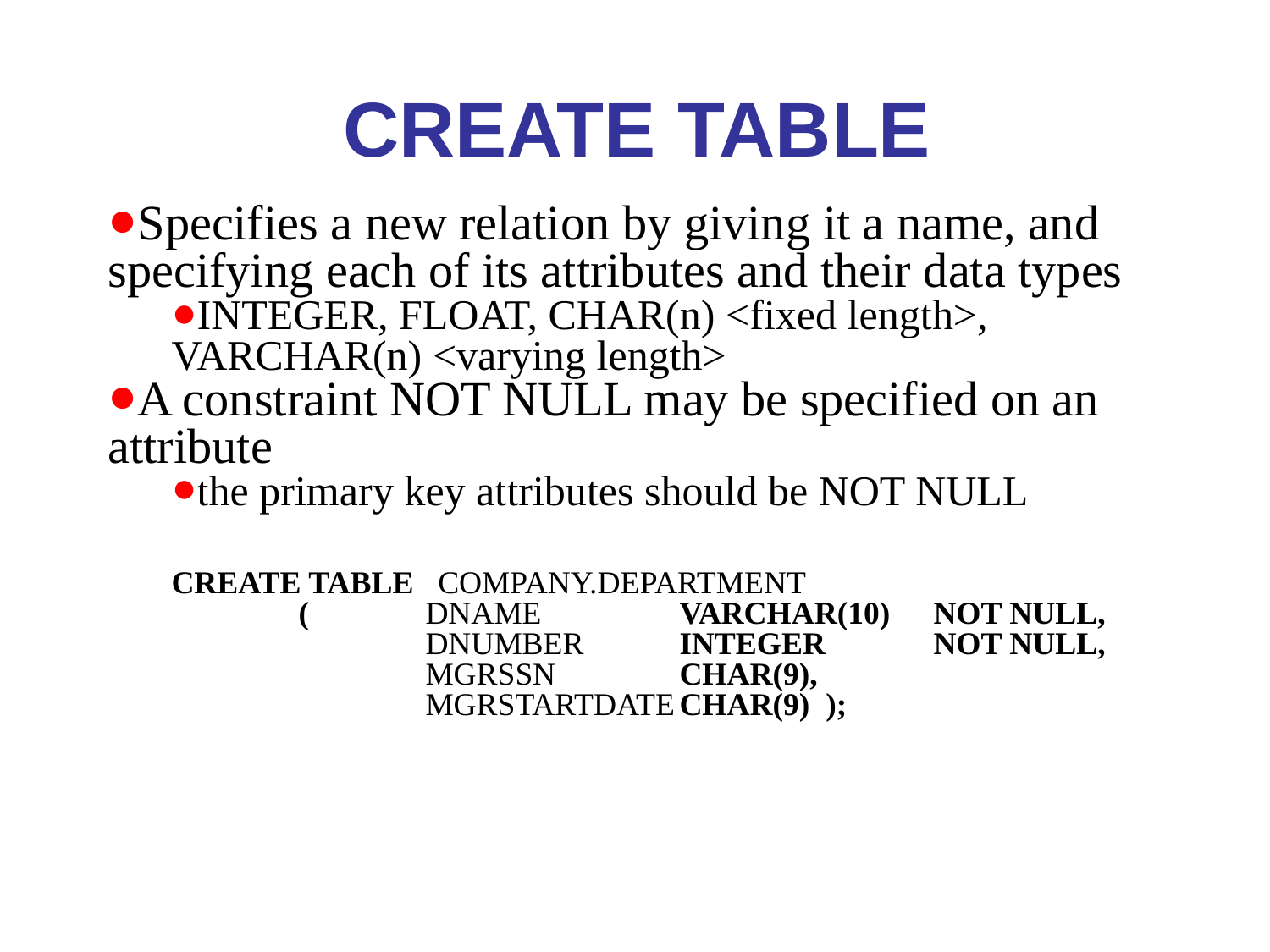

# CREATE TABLE
Specifies a new relation by giving it a name, and specifying each of its attributes and their data types
INTEGER, FLOAT, CHAR(n) <fixed length>, VARCHAR(n) <varying length>
A constraint NOT NULL may be specified on an attribute
the primary key attributes should be NOT NULL

CREATE TABLE   COMPANY.DEPARTMENT
	(	DNAME  	VARCHAR(10)	NOT NULL,
		DNUMBER	INTEGER	NOT NULL,
		MGRSSN	CHAR(9),
		MGRSTARTDATE	CHAR(9)  );
*